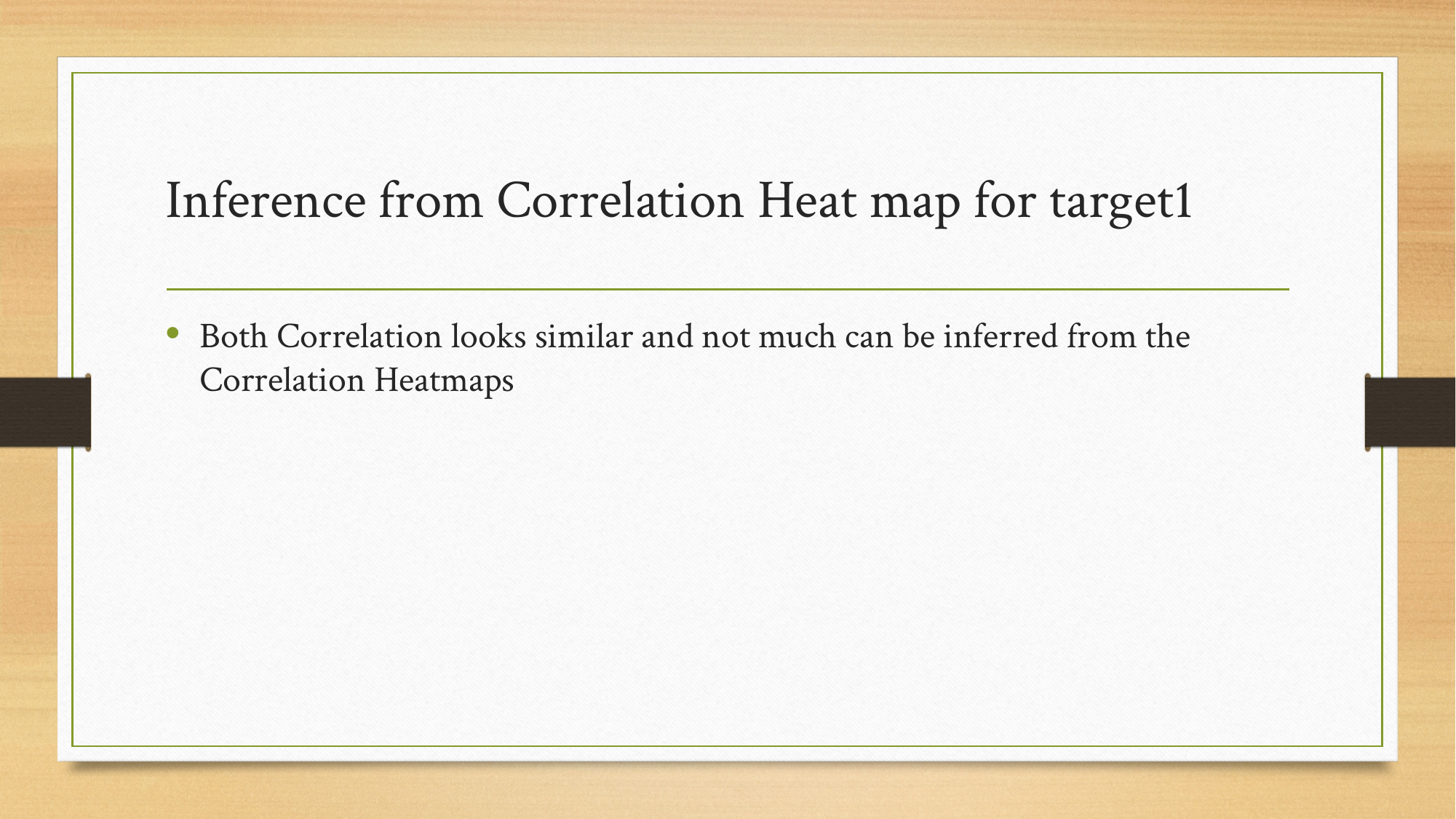

# Inference from Correlation Heat map for target1
Both Correlation looks similar and not much can be inferred from the Correlation Heatmaps